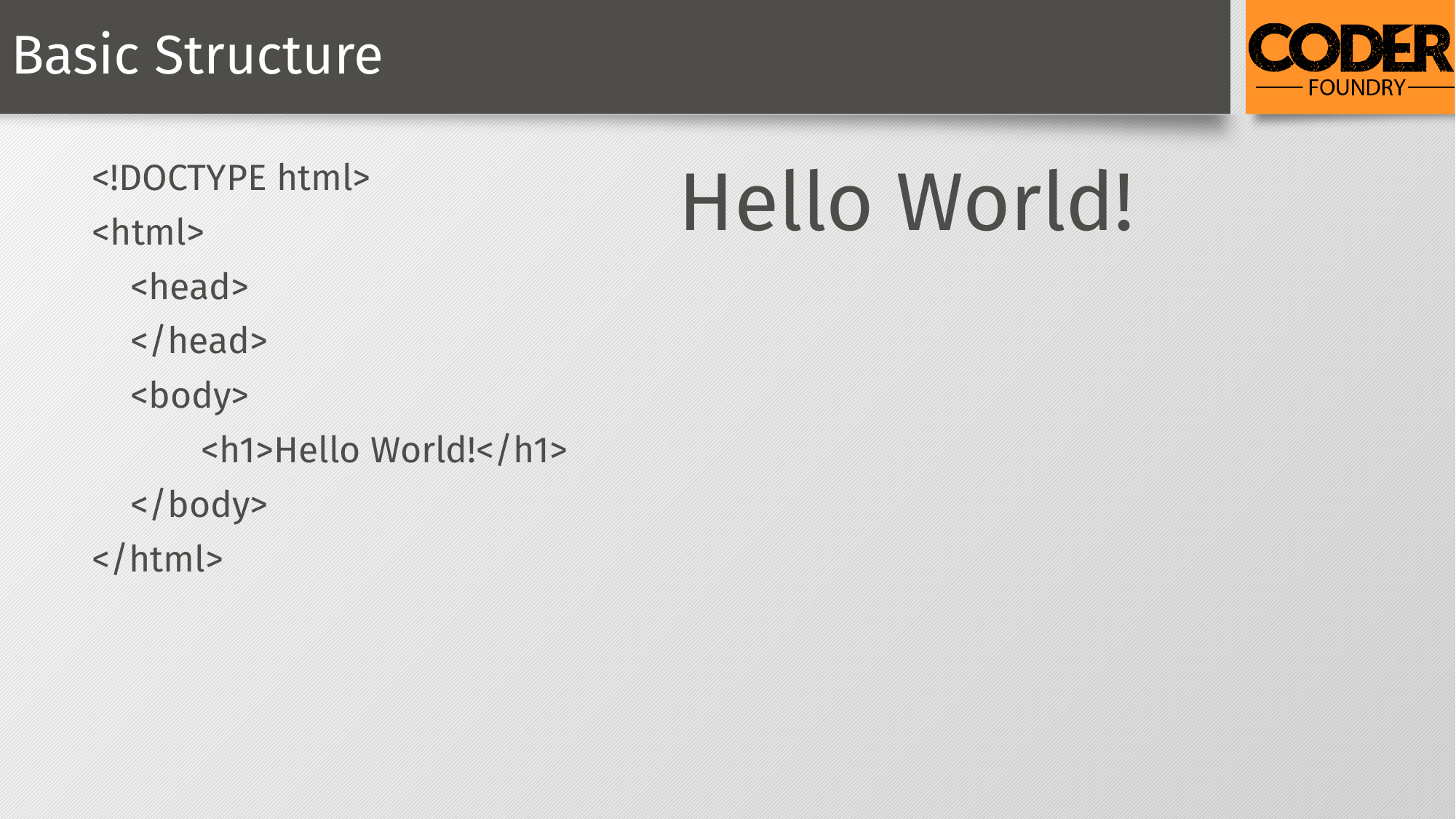

# Basic Structure
<!DOCTYPE html>
<html>
    <head>
    </head>
    <body>
	<h1>Hello World!</h1>
    </body>
</html>
Hello World!